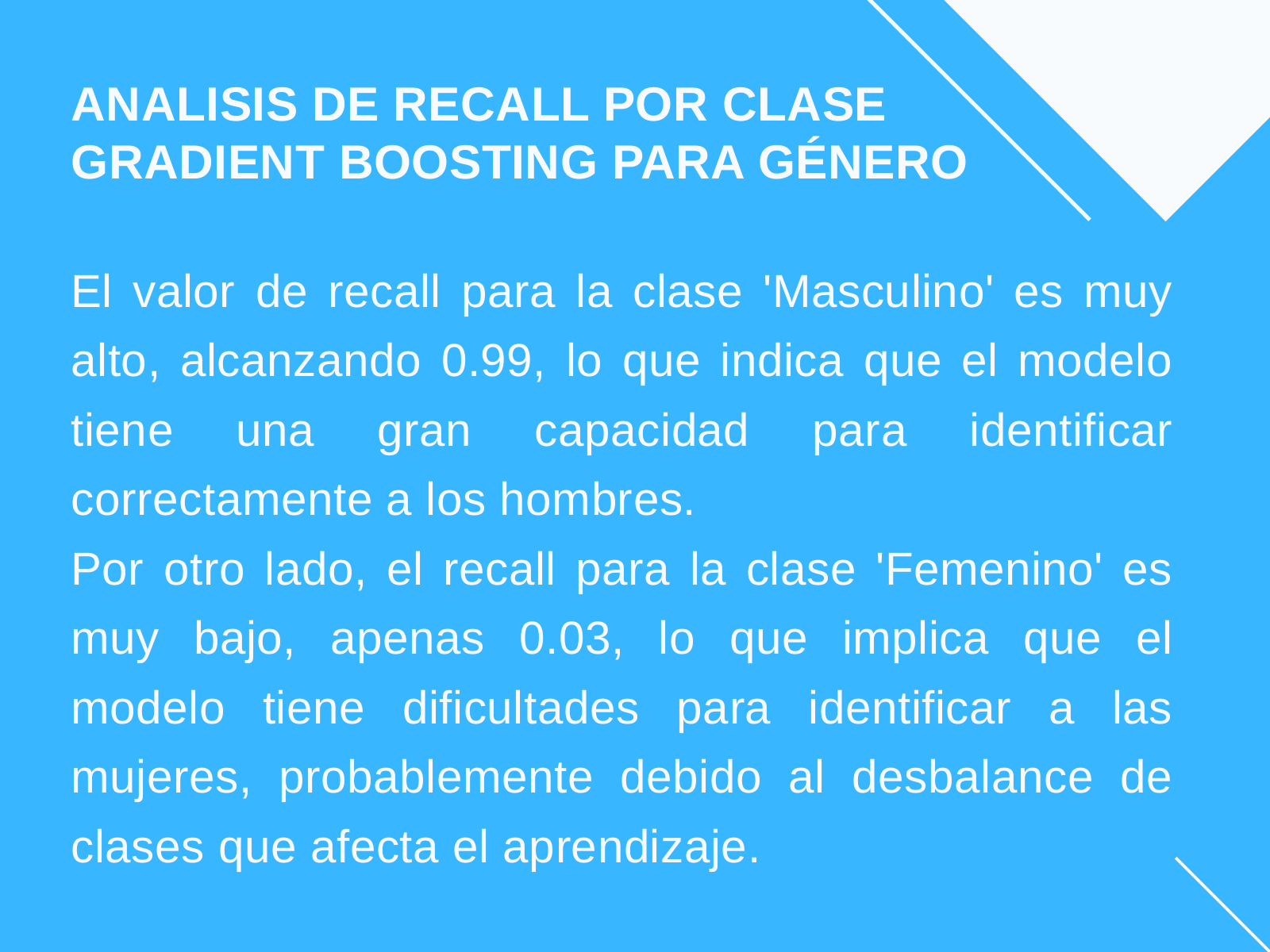

ANALISIS DE RECALL POR CLASE
GRADIENT BOOSTING PARA GÉNERO
El valor de recall para la clase 'Masculino' es muy alto, alcanzando 0.99, lo que indica que el modelo tiene una gran capacidad para identificar correctamente a los hombres.
Por otro lado, el recall para la clase 'Femenino' es muy bajo, apenas 0.03, lo que implica que el modelo tiene dificultades para identificar a las mujeres, probablemente debido al desbalance de clases que afecta el aprendizaje.